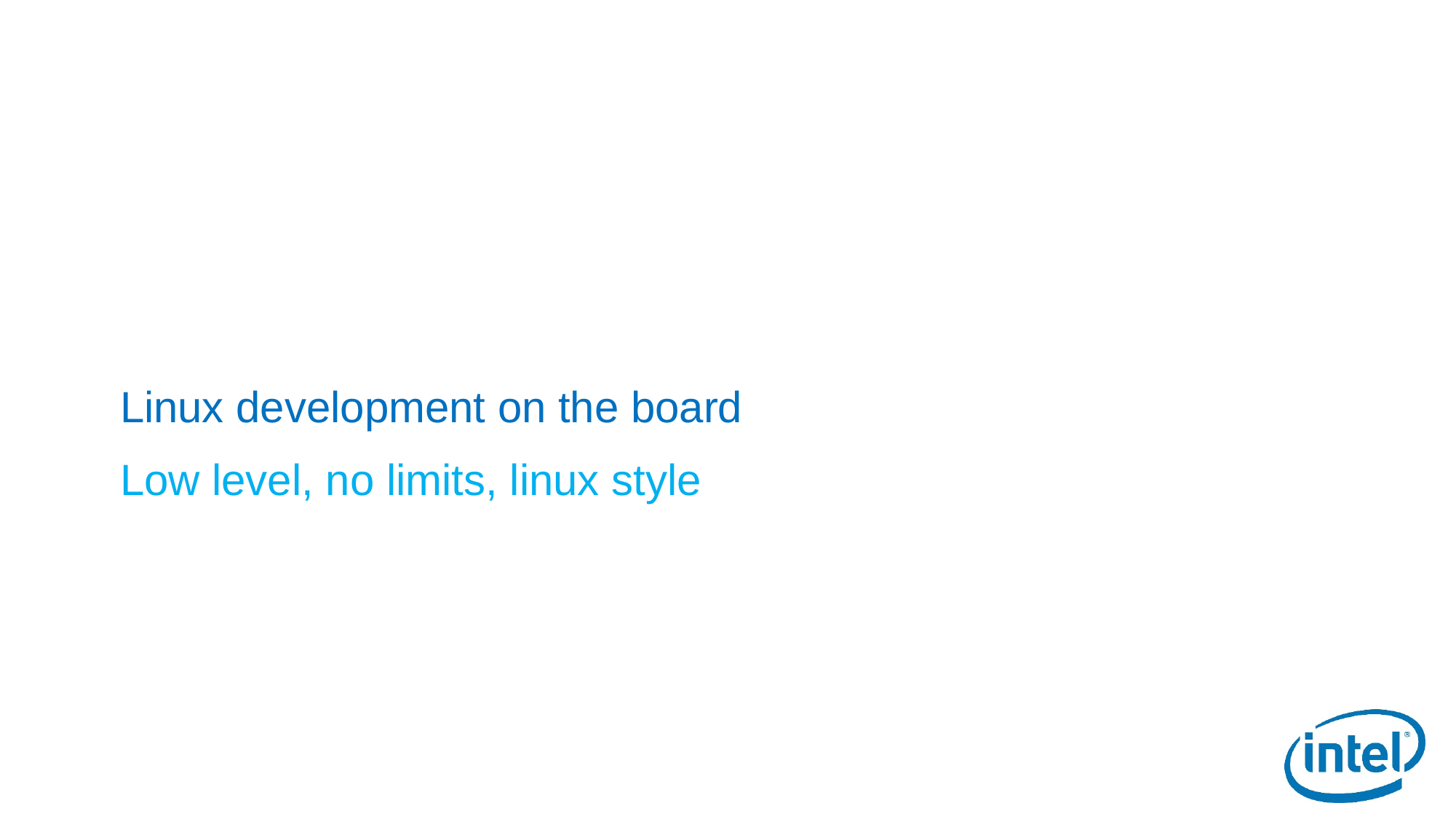

Linux development on the board
Low level, no limits, linux style